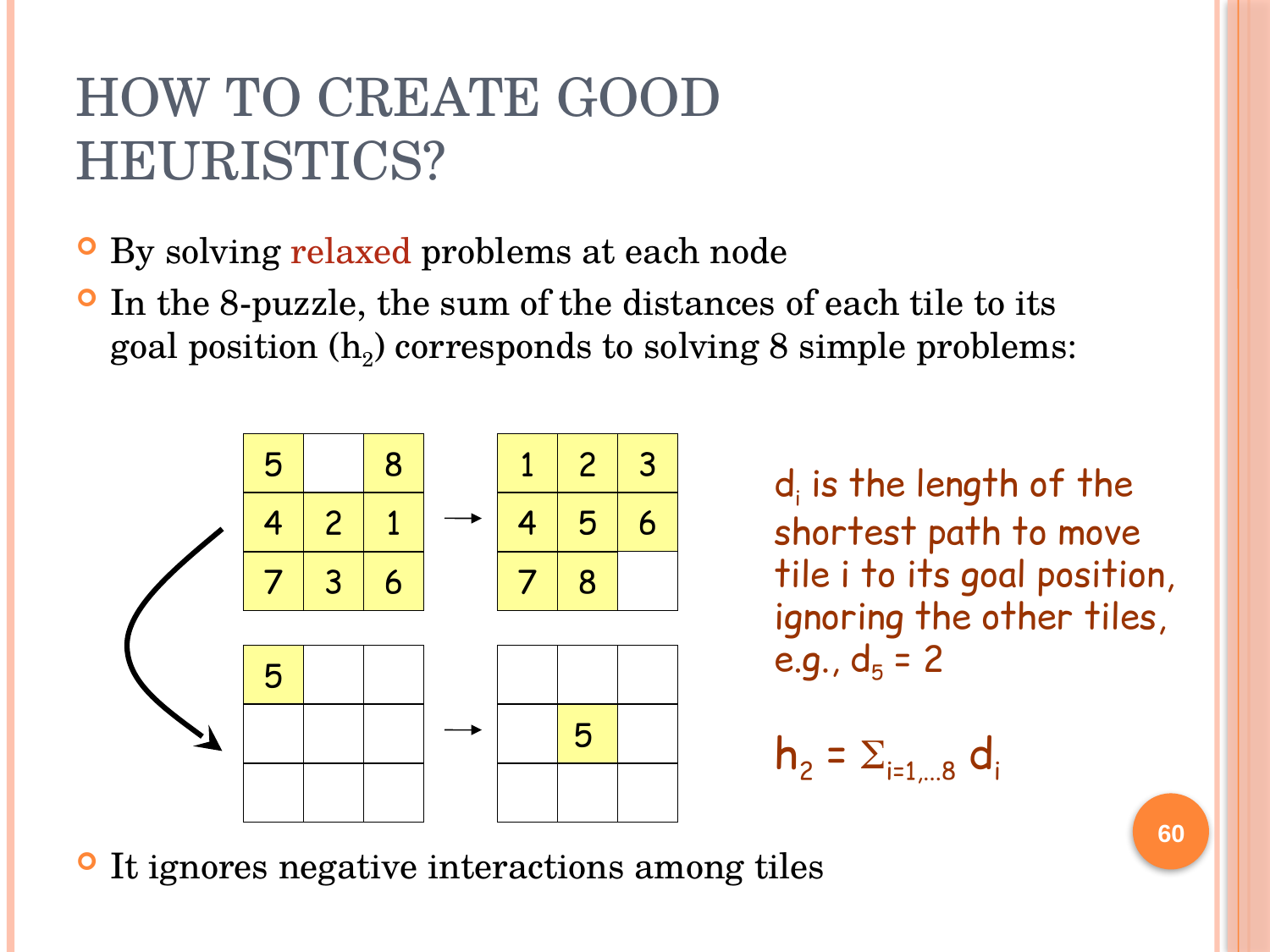

# How to create good heuristics?
By solving relaxed problems at each node
In the 8-puzzle, the sum of the distances of each tile to its goal position (h2) corresponds to solving 8 simple problems:

It ignores negative interactions among tiles

5
8
4
2
1
7
3
6

1
2
3
4
5
6
7
8

di is the length of the
shortest path to move
tile i to its goal position,
ignoring the other tiles,
e.g., d5 = 2

h2 = Σi=1,...8 di

5

5

60